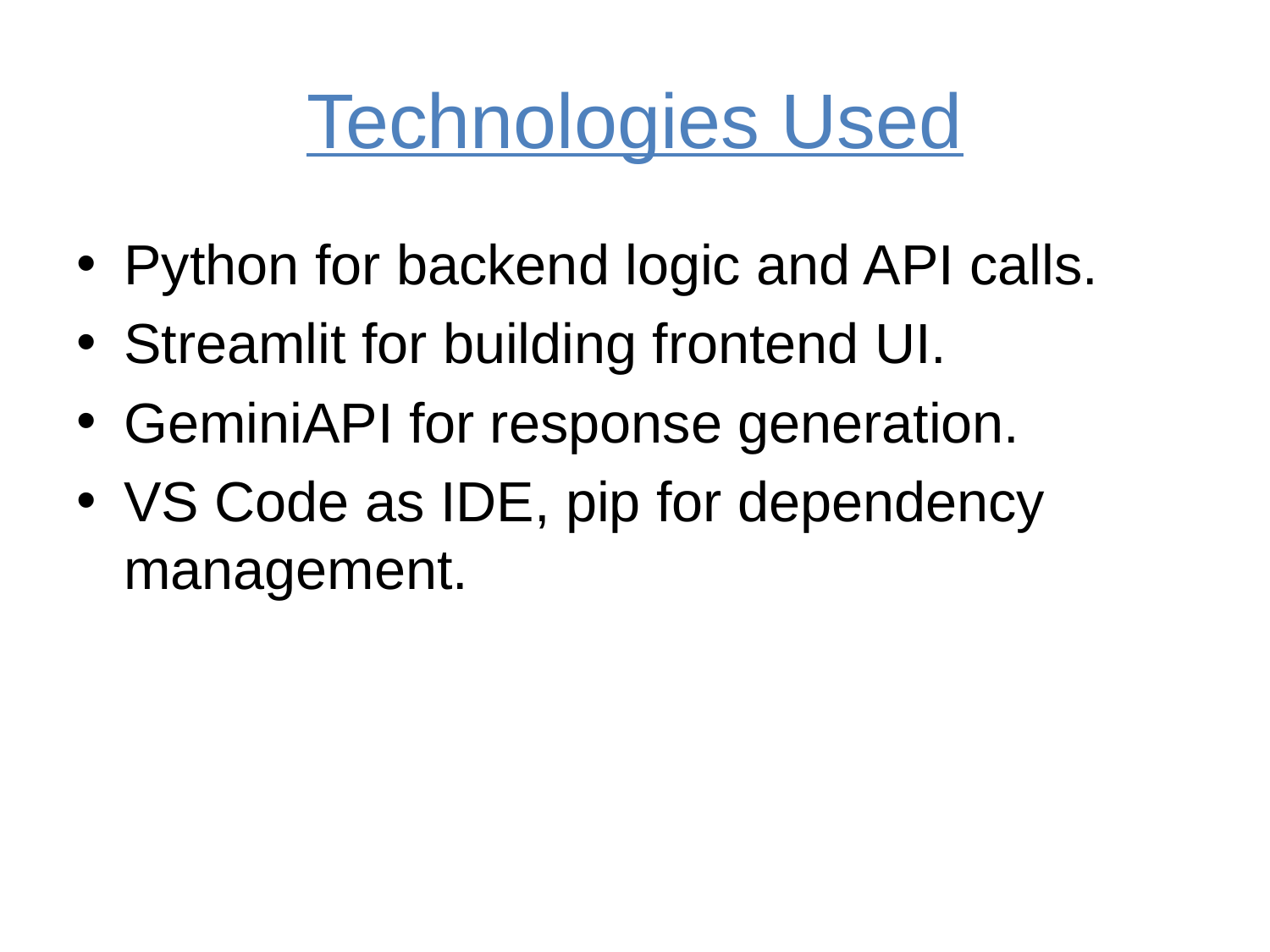

# Technologies Used
Python for backend logic and API calls.
Streamlit for building frontend UI.
GeminiAPI for response generation.
VS Code as IDE, pip for dependency management.